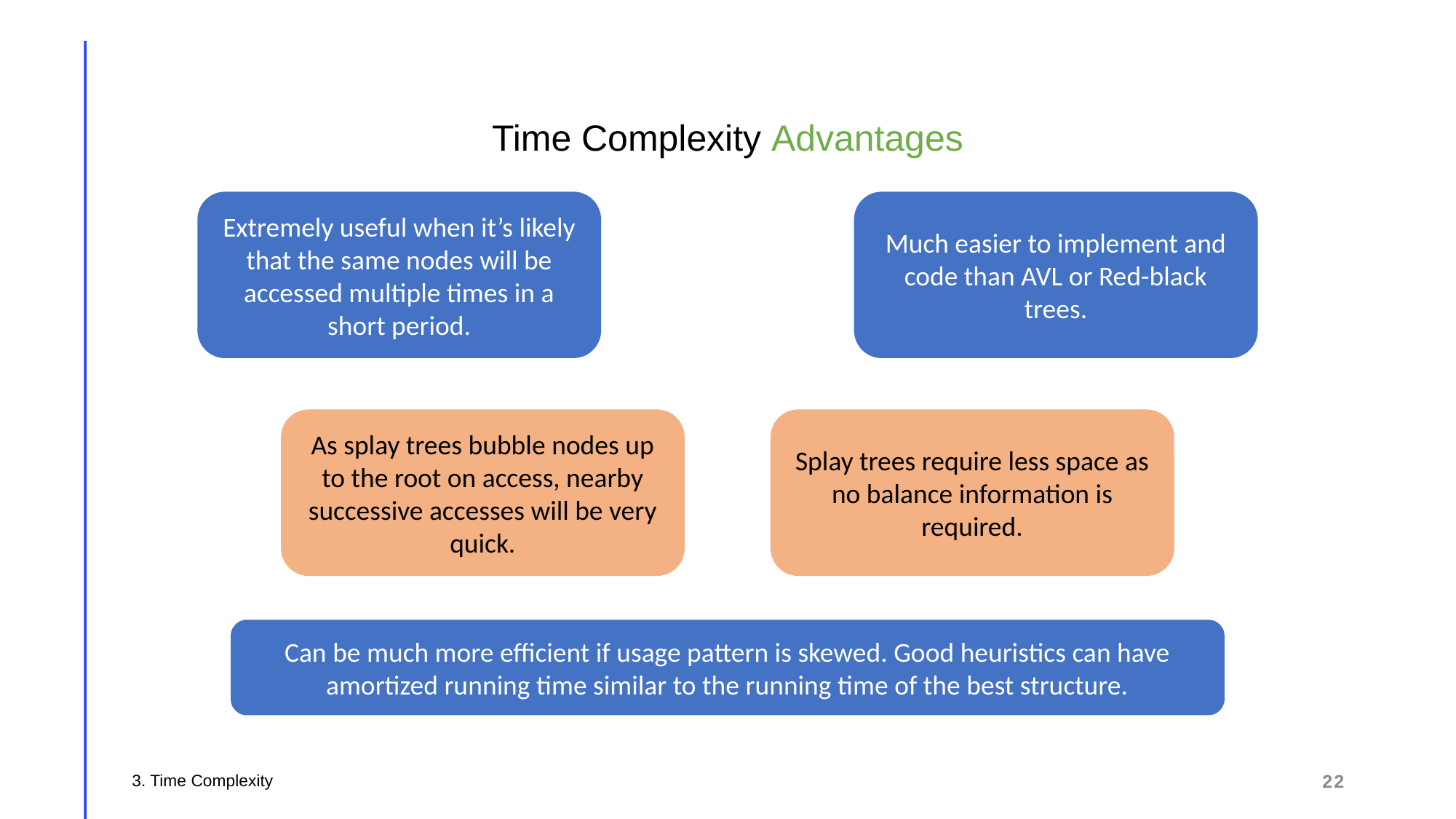

Time Complexity Advantages
Extremely useful when it’s likely that the same nodes will be accessed multiple times in a short period.
Much easier to implement and code than AVL or Red-black trees.
As splay trees bubble nodes up to the root on access, nearby successive accesses will be very quick.
Splay trees require less space as no balance information is required.
Can be much more efficient if usage pattern is skewed. Good heuristics can have amortized running time similar to the running time of the best structure.
22
3. Time Complexity